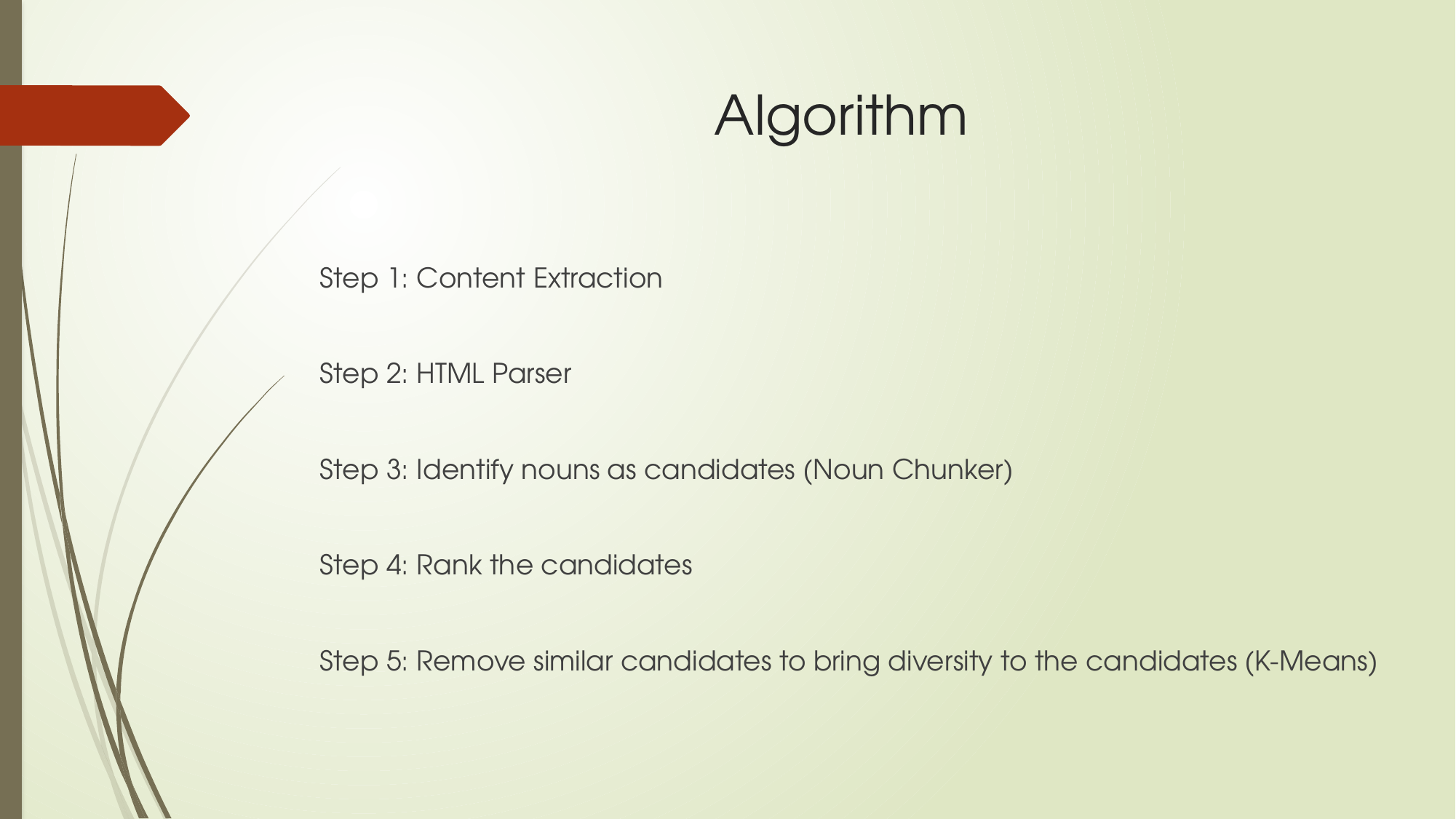

# Algorithm
Step 1: Content Extraction

Step 2: HTML Parser

Step 3: Identify nouns as candidates (Noun Chunker)

Step 4: Rank the candidates

Step 5: Remove similar candidates to bring diversity to the candidates (K-Means)